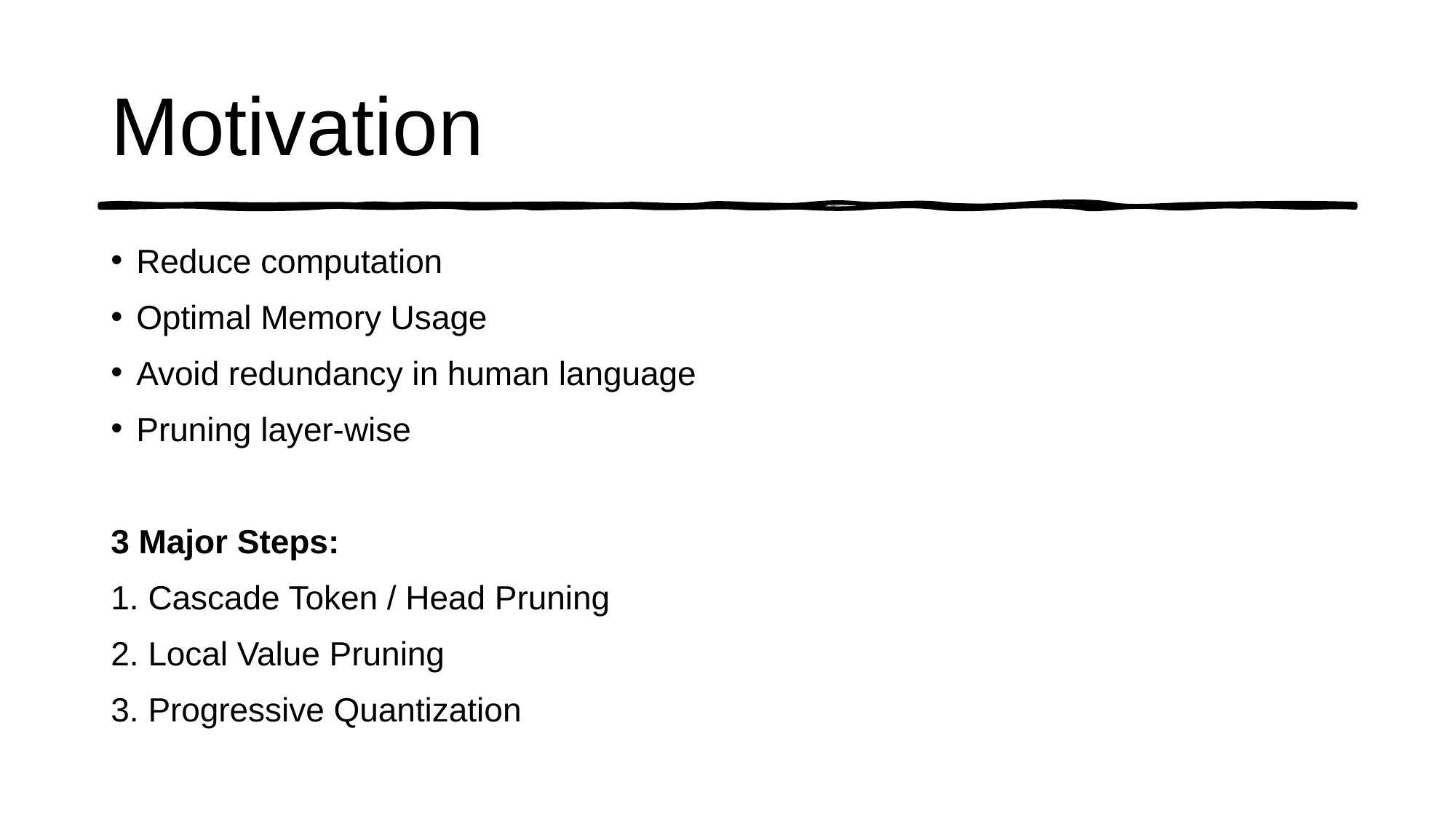

# Motivation
Reduce computation
Optimal Memory Usage
Avoid redundancy in human language
Pruning layer-wise

3 Major Steps:
1. Cascade Token / Head Pruning
2. Local Value Pruning
3. Progressive Quantization